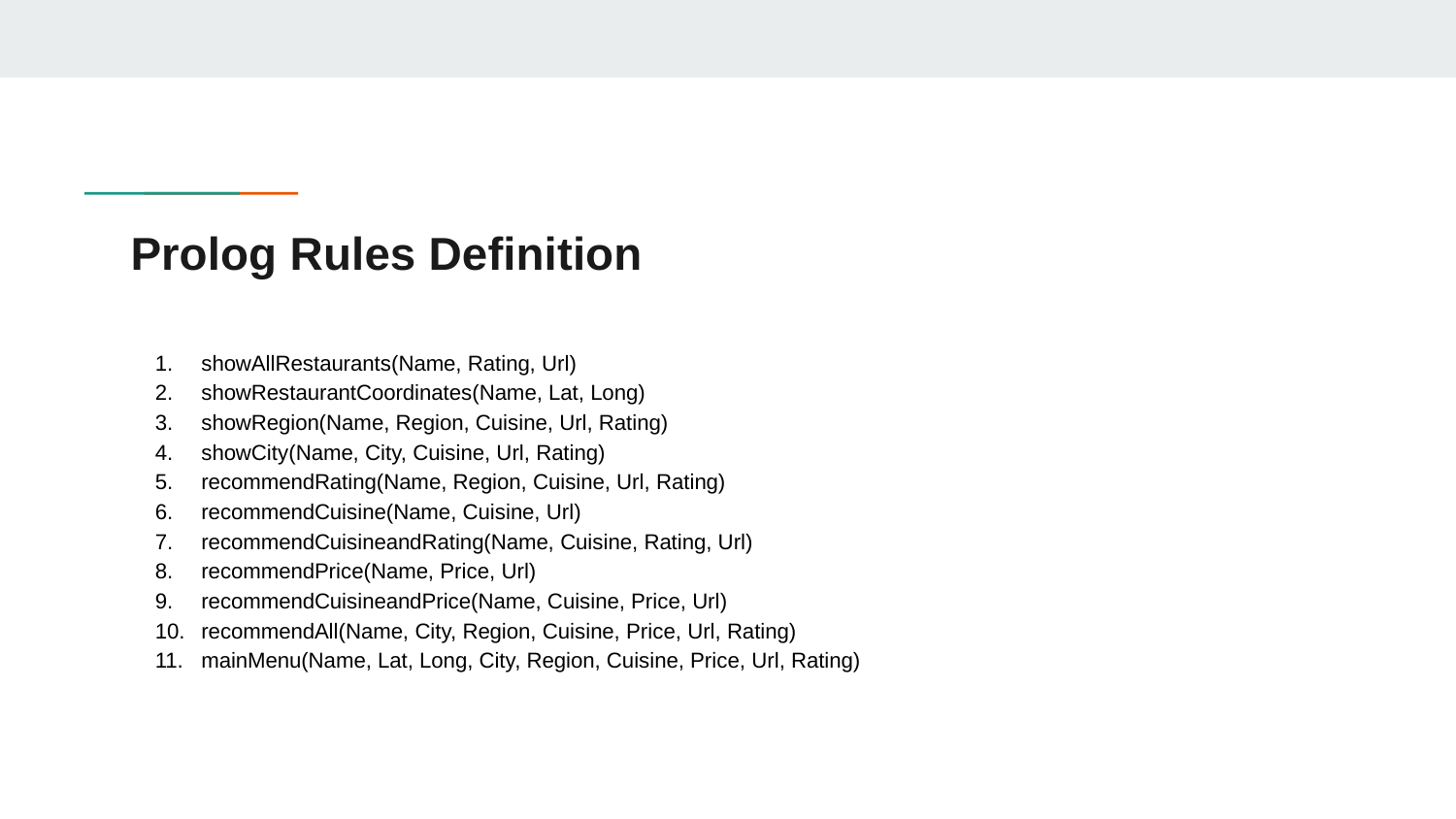

# Prolog Rules Definition
showAllRestaurants(Name, Rating, Url)
showRestaurantCoordinates(Name, Lat, Long)
showRegion(Name, Region, Cuisine, Url, Rating)
showCity(Name, City, Cuisine, Url, Rating)
recommendRating(Name, Region, Cuisine, Url, Rating)
recommendCuisine(Name, Cuisine, Url)
recommendCuisineandRating(Name, Cuisine, Rating, Url)
recommendPrice(Name, Price, Url)
recommendCuisineandPrice(Name, Cuisine, Price, Url)
recommendAll(Name, City, Region, Cuisine, Price, Url, Rating)
mainMenu(Name, Lat, Long, City, Region, Cuisine, Price, Url, Rating)